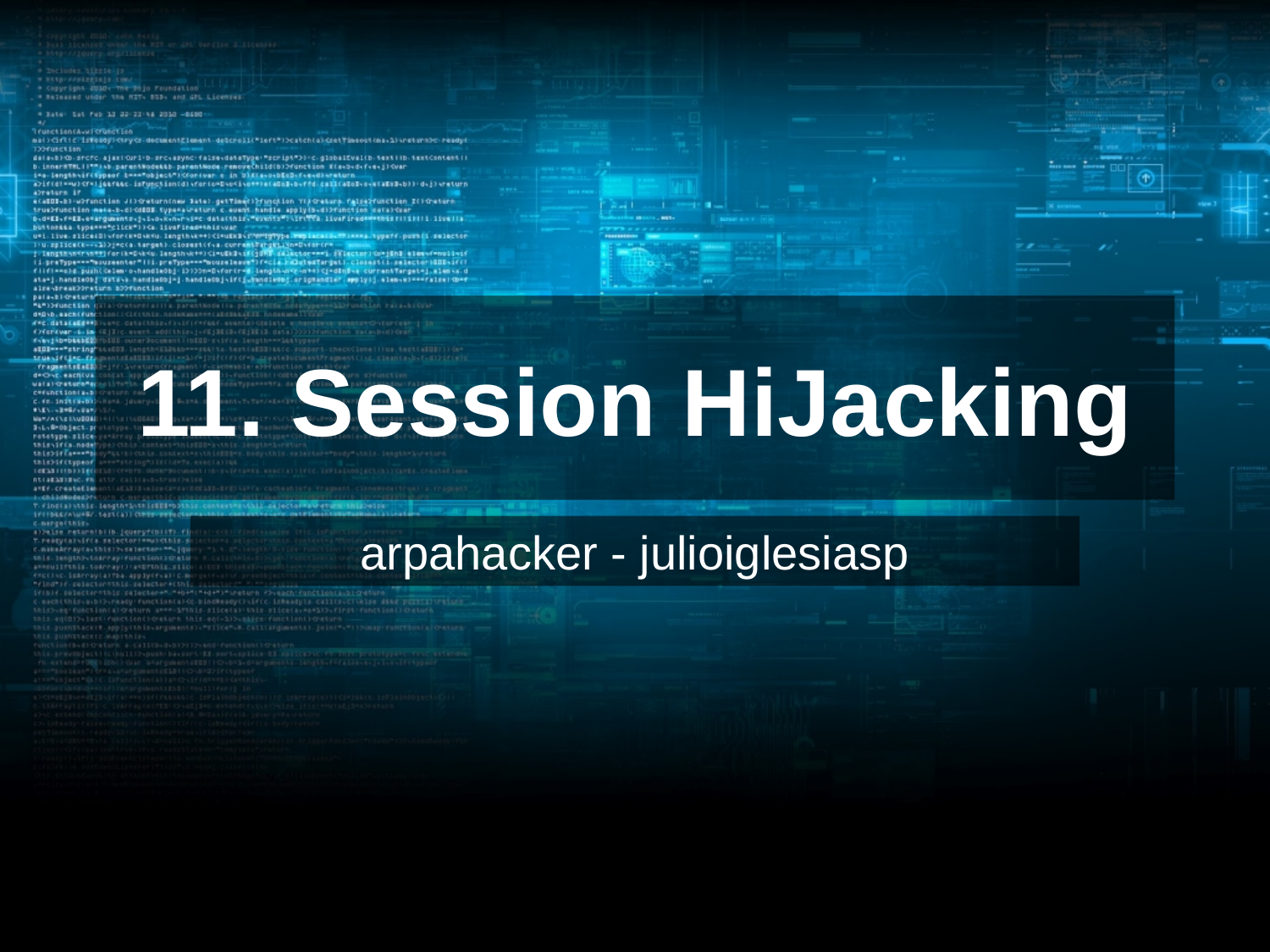

# 11. Session HiJacking

arpahacker - julioiglesiasp